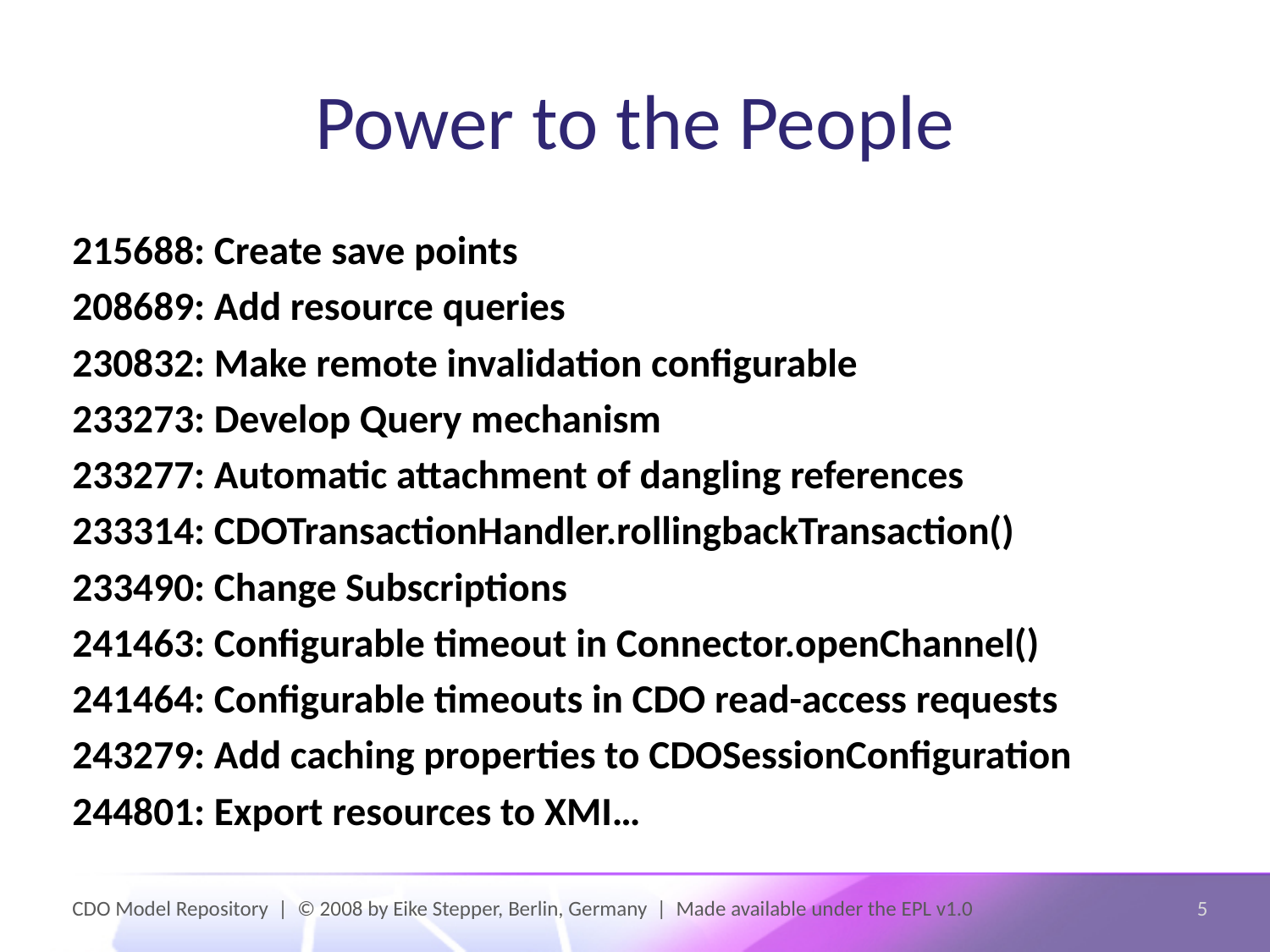

# Power to the People
215688: Create save points
208689: Add resource queries
230832: Make remote invalidation configurable
233273: Develop Query mechanism
233277: Automatic attachment of dangling references
233314: CDOTransactionHandler.rollingbackTransaction()
233490: Change Subscriptions
241463: Configurable timeout in Connector.openChannel()
241464: Configurable timeouts in CDO read-access requests
243279: Add caching properties to CDOSessionConfiguration
244801: Export resources to XMI…
CDO Model Repository  |  © 2008 by Eike Stepper, Berlin, Germany  |  Made available under the EPL v1.0
5